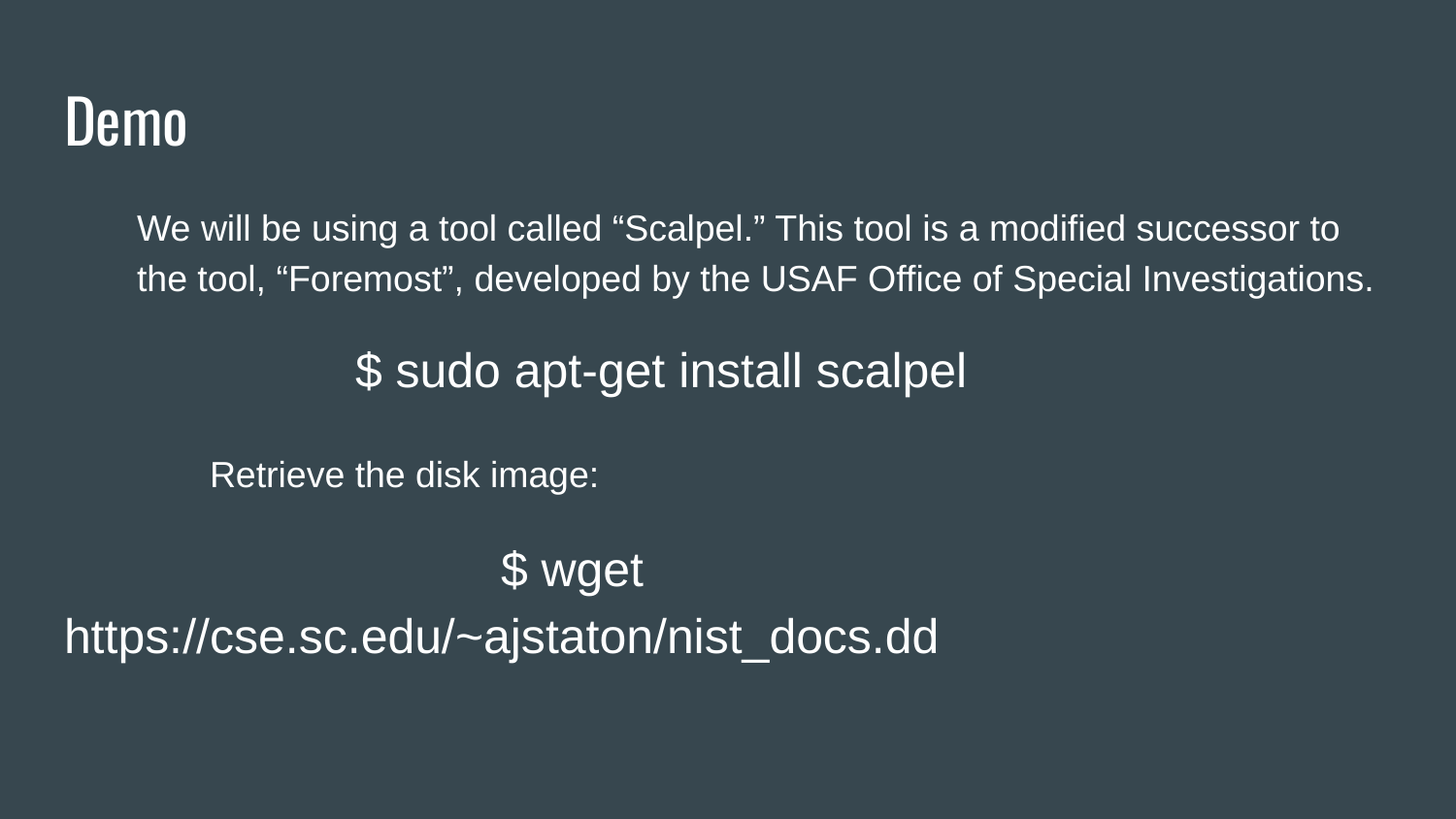

# Demo
We will be using a tool called “Scalpel.” This tool is a modified successor to the tool, “Foremost”, developed by the USAF Office of Special Investigations.
$ sudo apt-get install scalpel
	Retrieve the disk image:
			$ wget https://cse.sc.edu/~ajstaton/nist_docs.dd